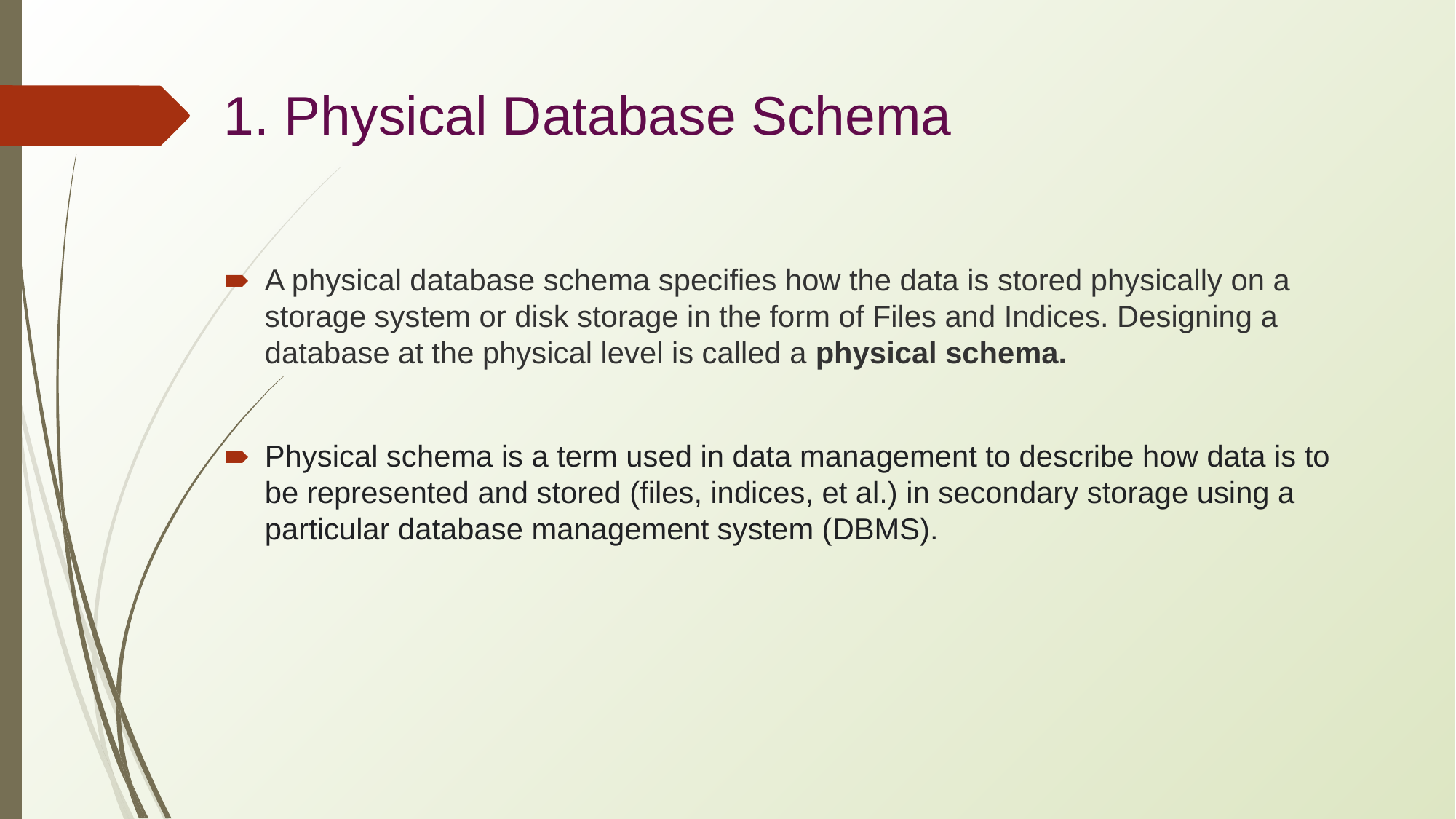

# 1. Physical Database Schema
A physical database schema specifies how the data is stored physically on a storage system or disk storage in the form of Files and Indices. Designing a database at the physical level is called a physical schema.

Physical schema is a term used in data management to describe how data is to be represented and stored (files, indices, et al.) in secondary storage using a particular database management system (DBMS).